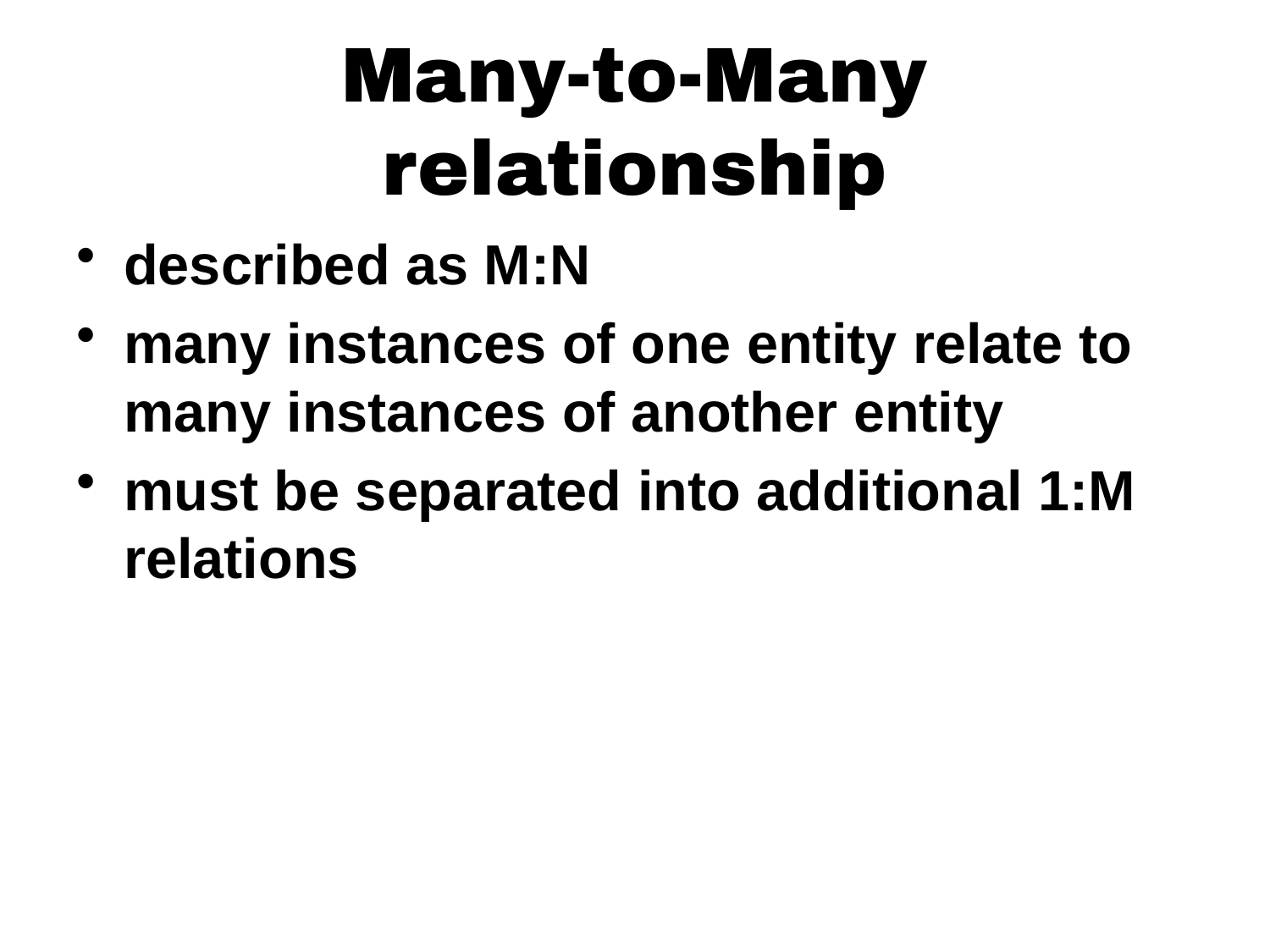

# Many-to-Many relationship
described as M:N
many instances of one entity relate to many instances of another entity
must be separated into additional 1:M relations